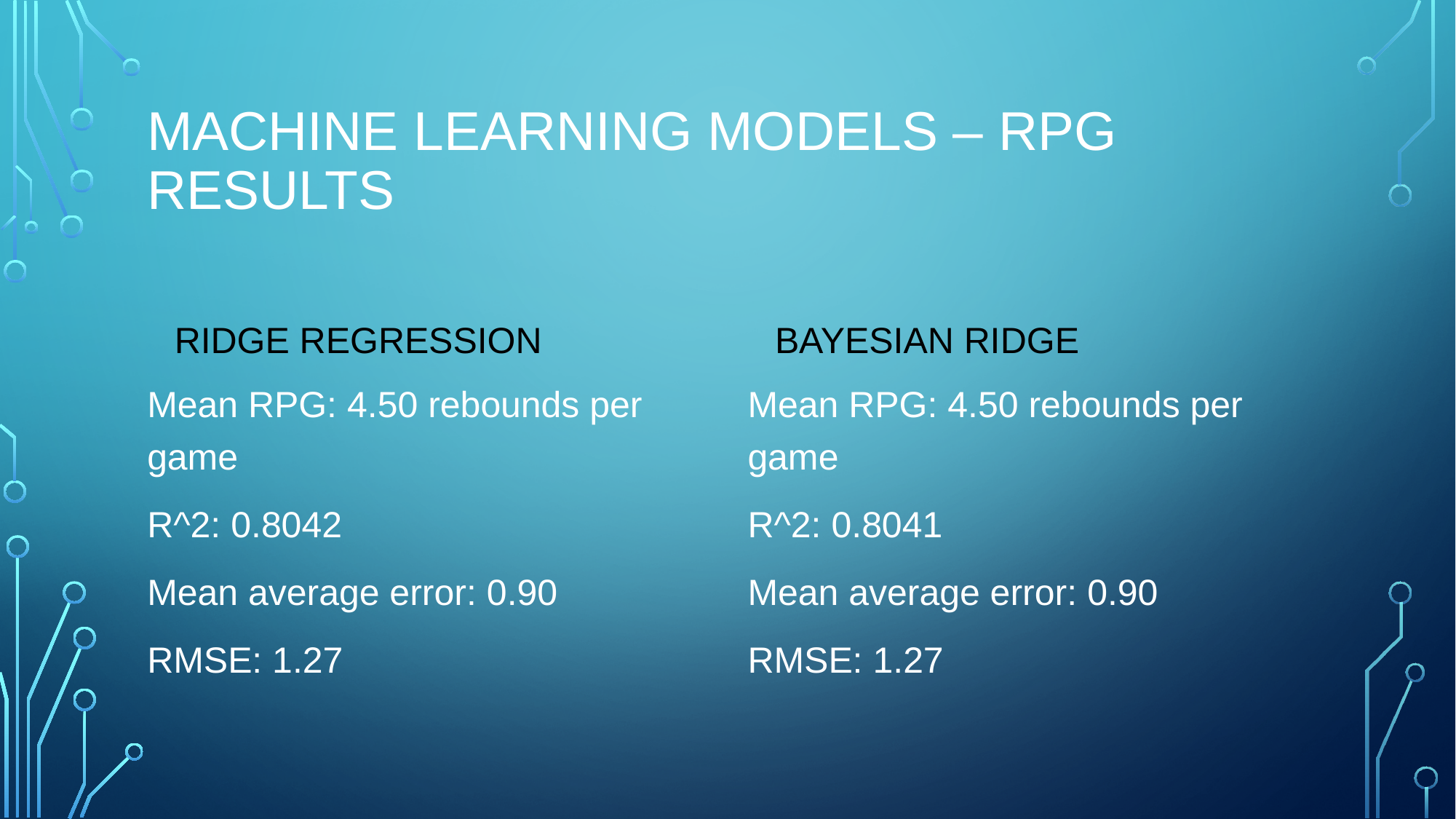

# Machine Learning models – RPG results
Bayesian ridge
Ridge regression
Mean RPG: 4.50 rebounds per game
R^2: 0.8042
Mean average error: 0.90
RMSE: 1.27

Mean RPG: 4.50 rebounds per game
R^2: 0.8041
Mean average error: 0.90
RMSE: 1.27